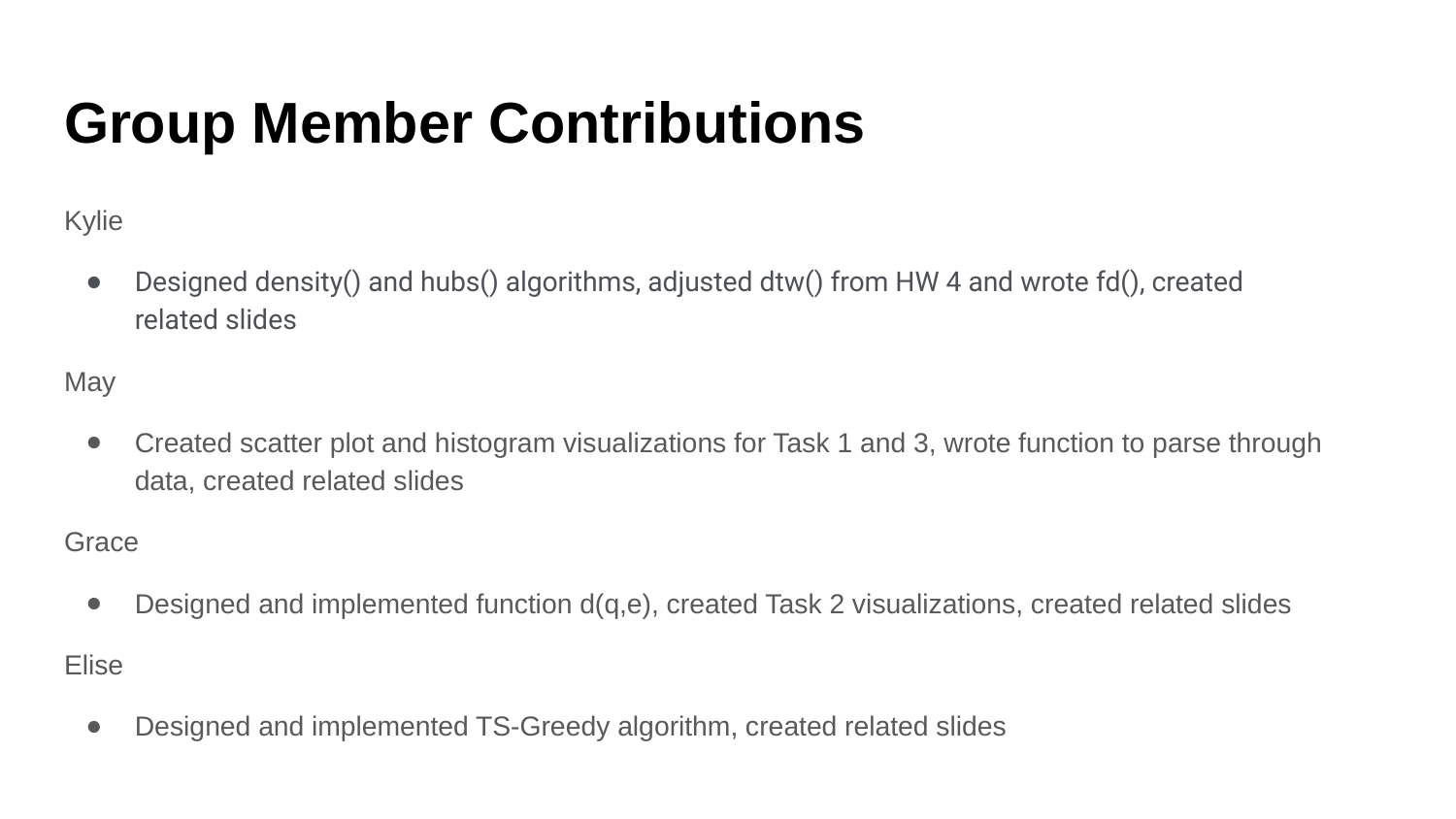

# Group Member Contributions
Kylie
Designed density() and hubs() algorithms, adjusted dtw() from HW 4 and wrote fd(), created related slides
May
Created scatter plot and histogram visualizations for Task 1 and 3, wrote function to parse through data, created related slides
Grace
Designed and implemented function d(q,e), created Task 2 visualizations, created related slides
Elise
Designed and implemented TS-Greedy algorithm, created related slides